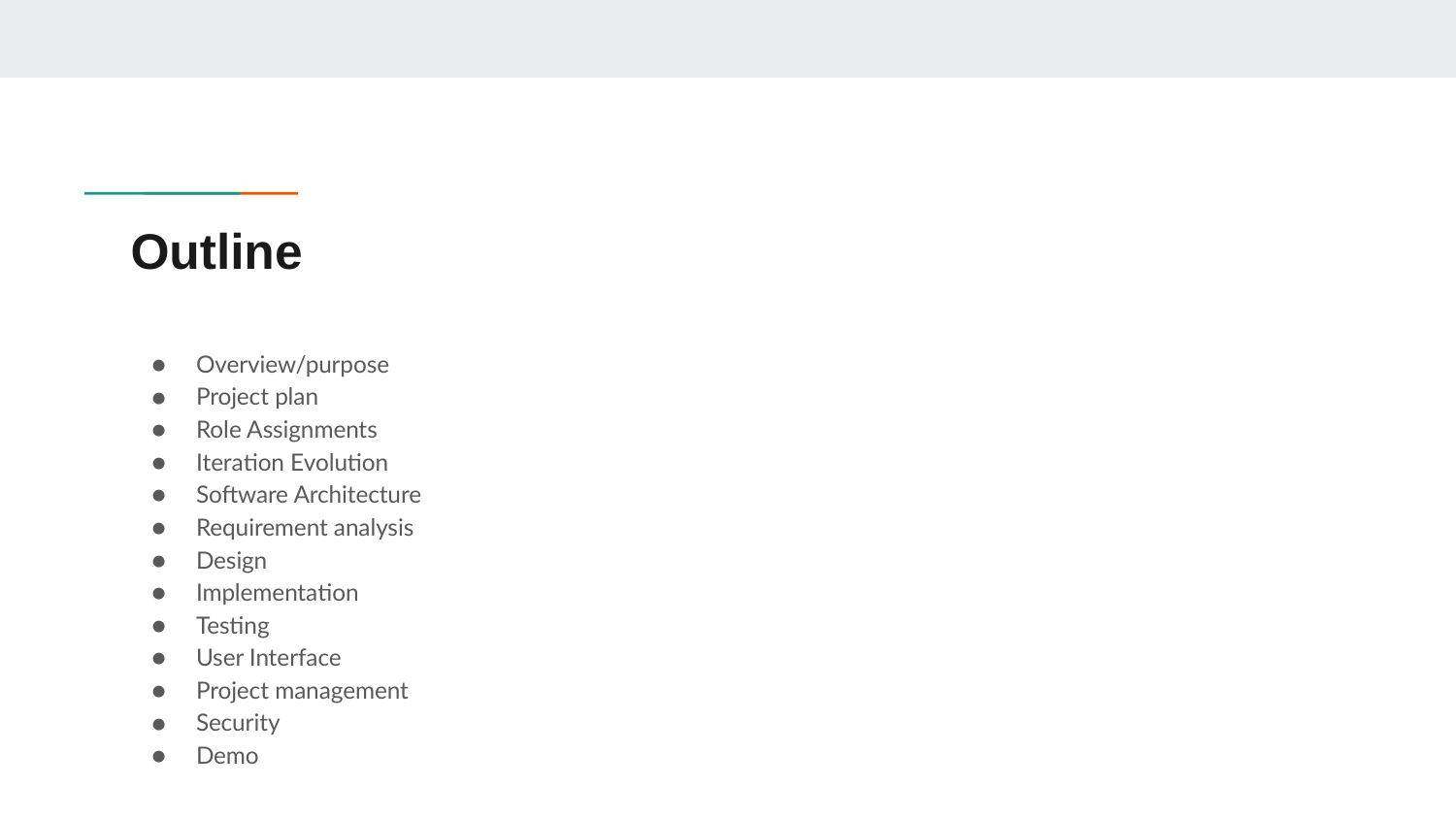

# Outline
Overview/purpose
Project plan
Role Assignments
Iteration Evolution
Software Architecture
Requirement analysis
Design
Implementation
Testing
User Interface
Project management
Security
Demo